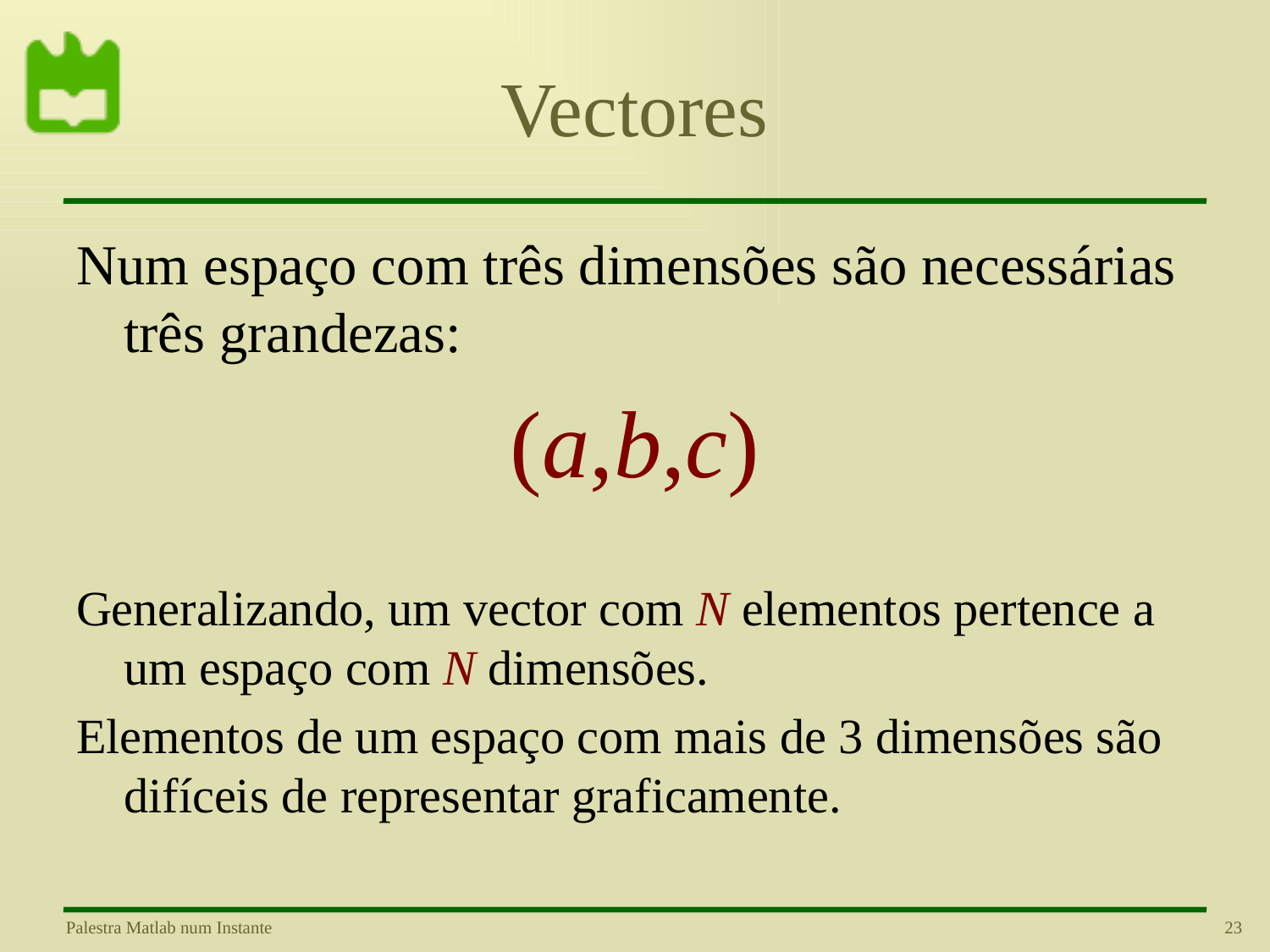

# Vectores
Num espaço com três dimensões são necessárias três grandezas:
(a,b,c)

Generalizando, um vector com N elementos pertence a um espaço com N dimensões.
Elementos de um espaço com mais de 3 dimensões são difíceis de representar graficamente.